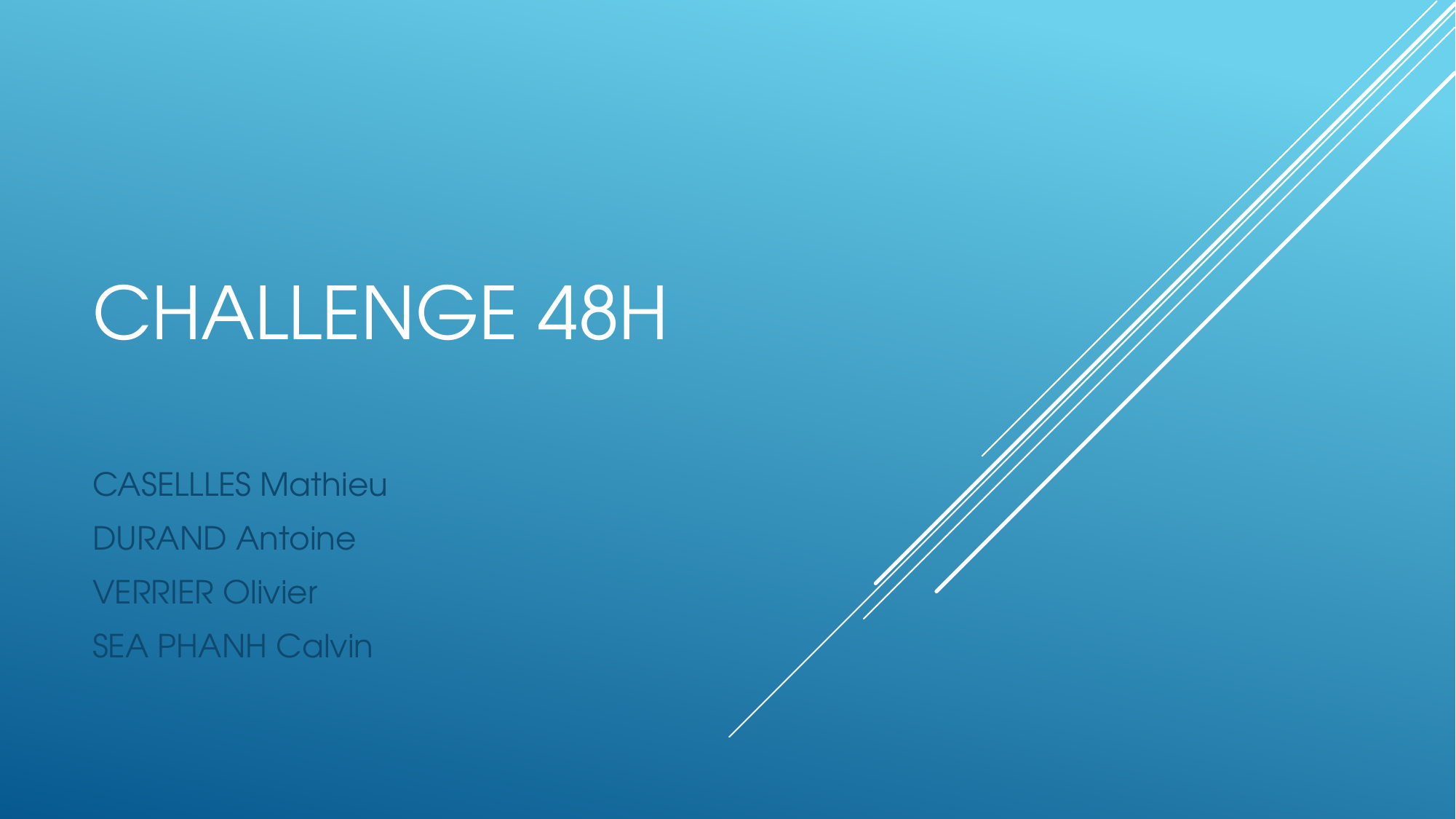

# Challenge 48h
CASELLLES Mathieu
DURAND Antoine
VERRIER Olivier
SEA PHANH Calvin